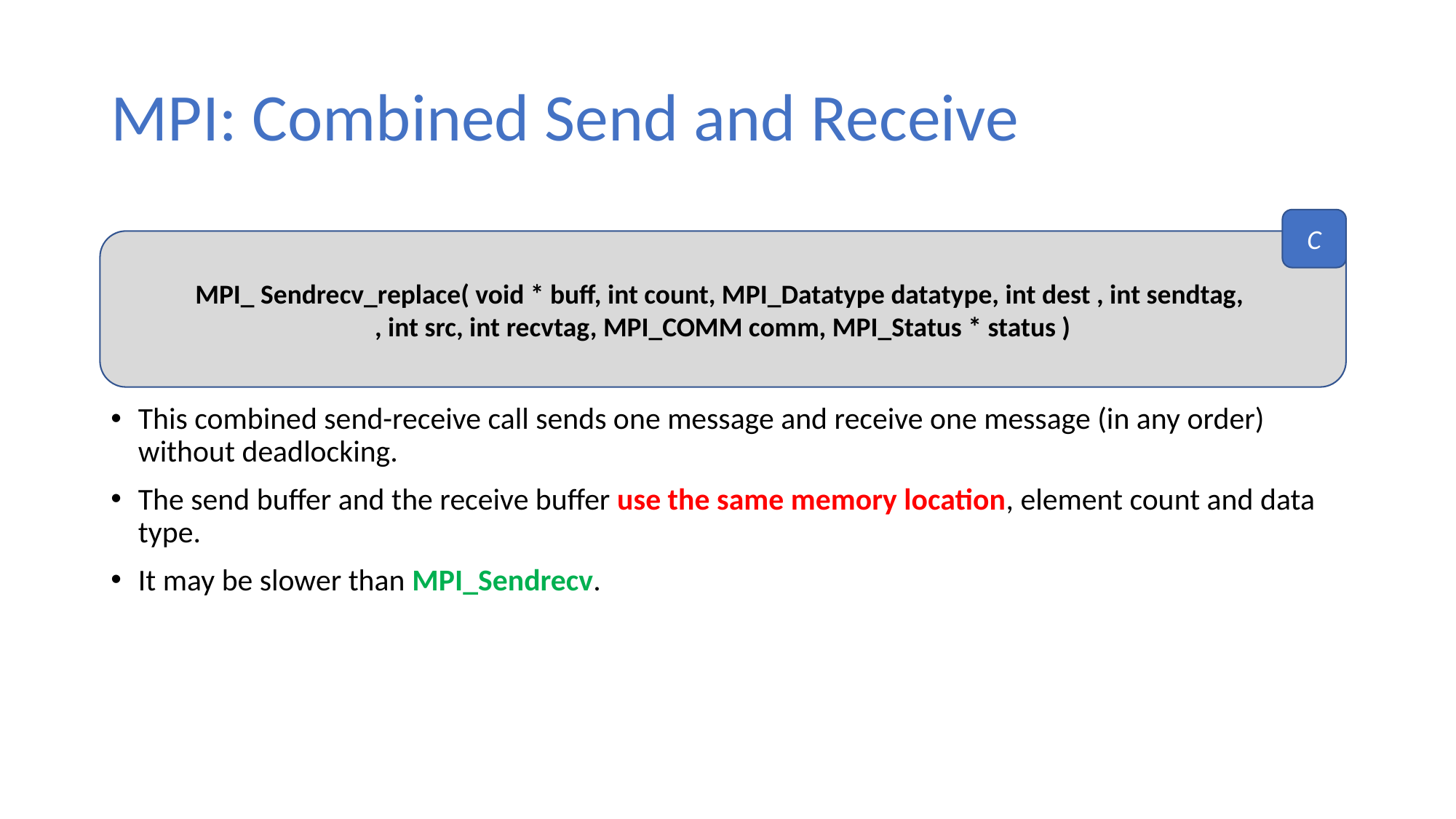

# MPI: Combined Send and Receive

This combined send-receive call sends one message and receive one message (in any order) without deadlocking.
The send buffer and the receive buffer use the same memory location, element count and data type.
It may be slower than MPI_Sendrecv.
C
MPI_ Sendrecv_replace( void * buff, int count, MPI_Datatype datatype, int dest , int sendtag,
, int src, int recvtag, MPI_COMM comm, MPI_Status * status )